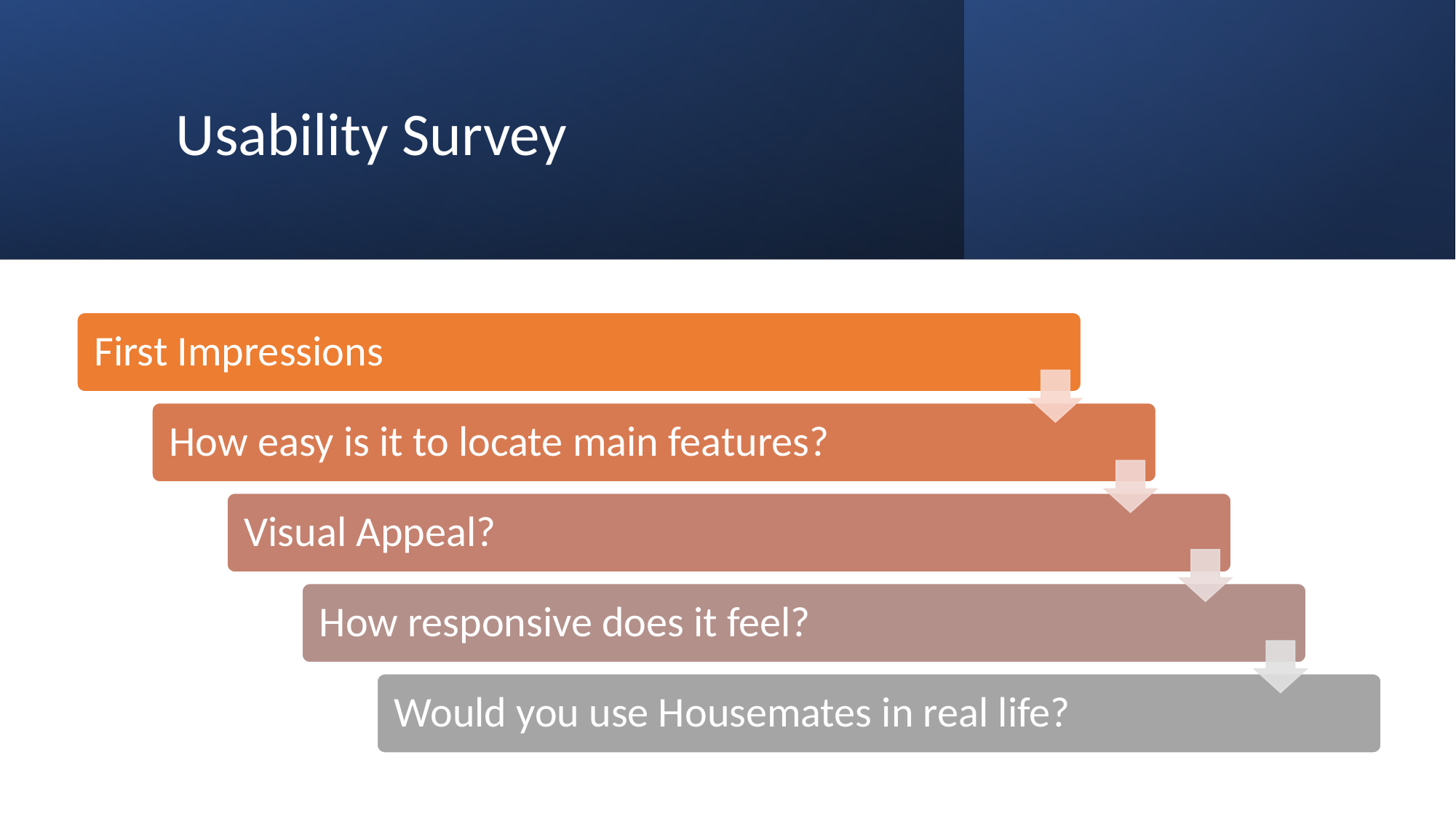

# Usability Survey
First Impressions
How easy is it to locate main features?
Visual Appeal?
How responsive does it feel?
Would you use Housemates in real life?

10